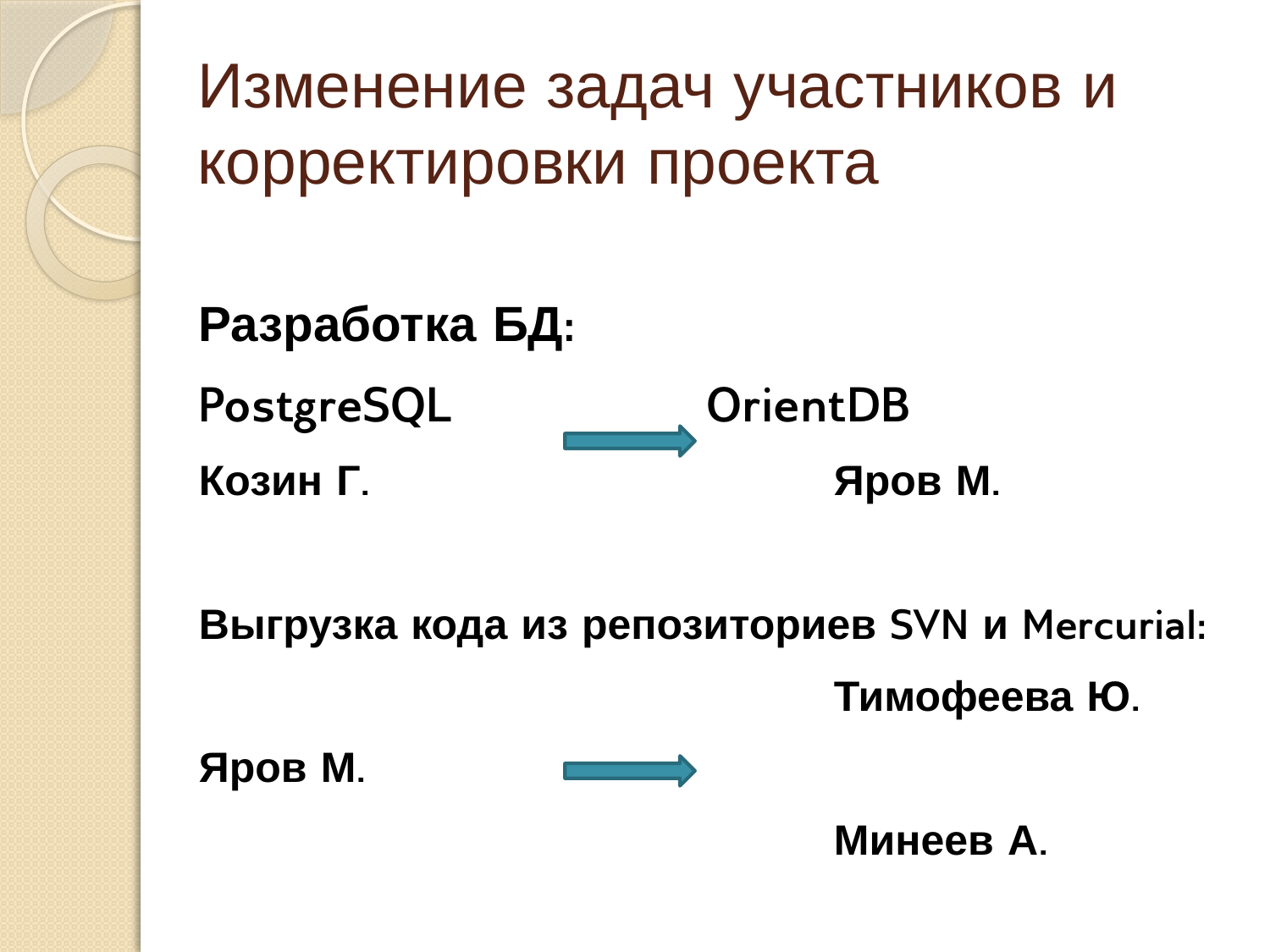

# Изменение задач участников и корректировки проекта

Разработка БД:
PostgreSQL			OrientDB
Козин Г.				Яров М.

Выгрузка кода из репозиториев SVN и Mercurial:
					Тимофеева Ю.
Яров М.
					Минеев А.